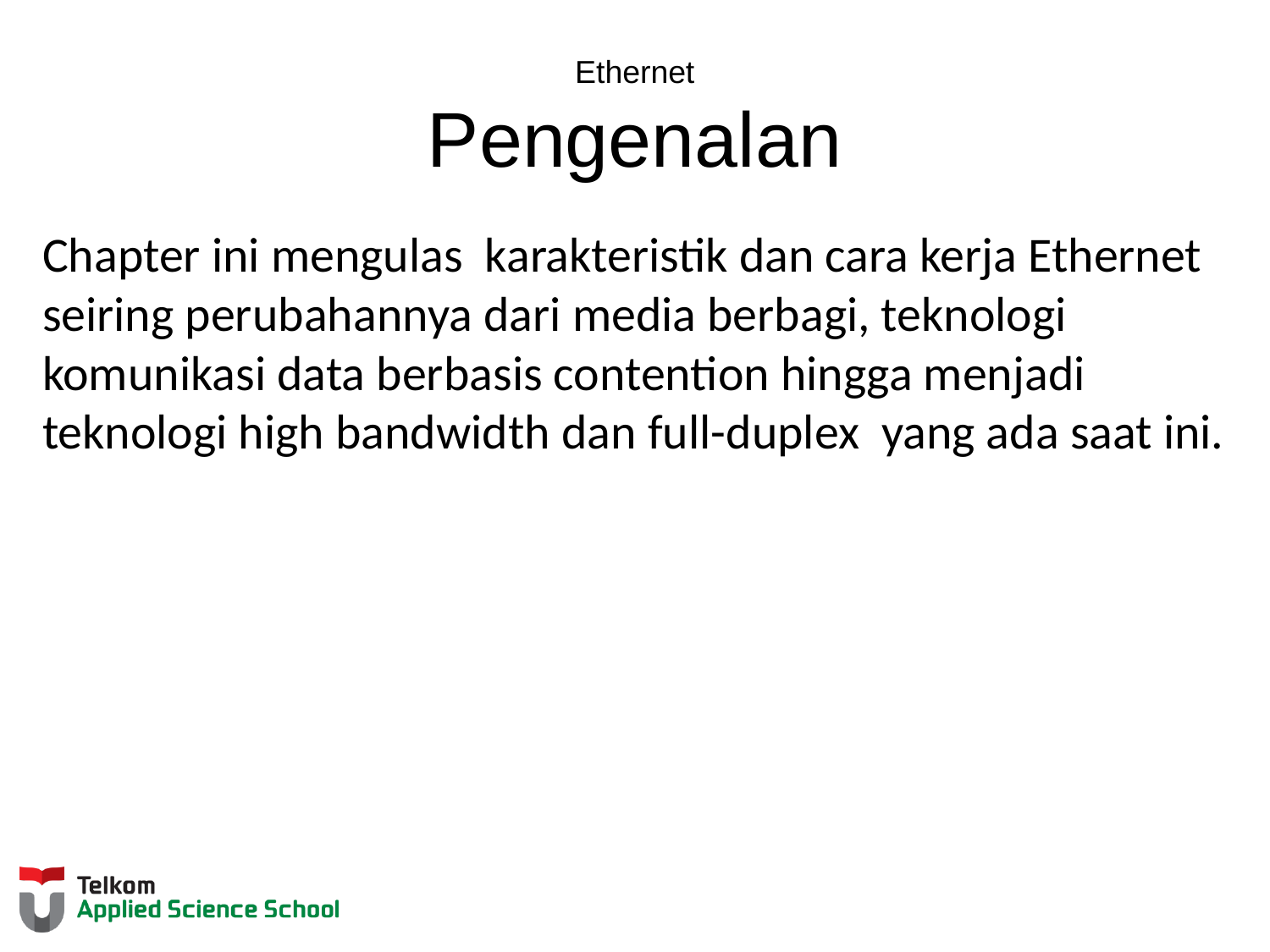

# Ethernet Pengenalan
Chapter ini mengulas  karakteristik dan cara kerja Ethernet seiring perubahannya dari media berbagi, teknologi komunikasi data berbasis contention hingga menjadi teknologi high bandwidth dan full-duplex  yang ada saat ini.